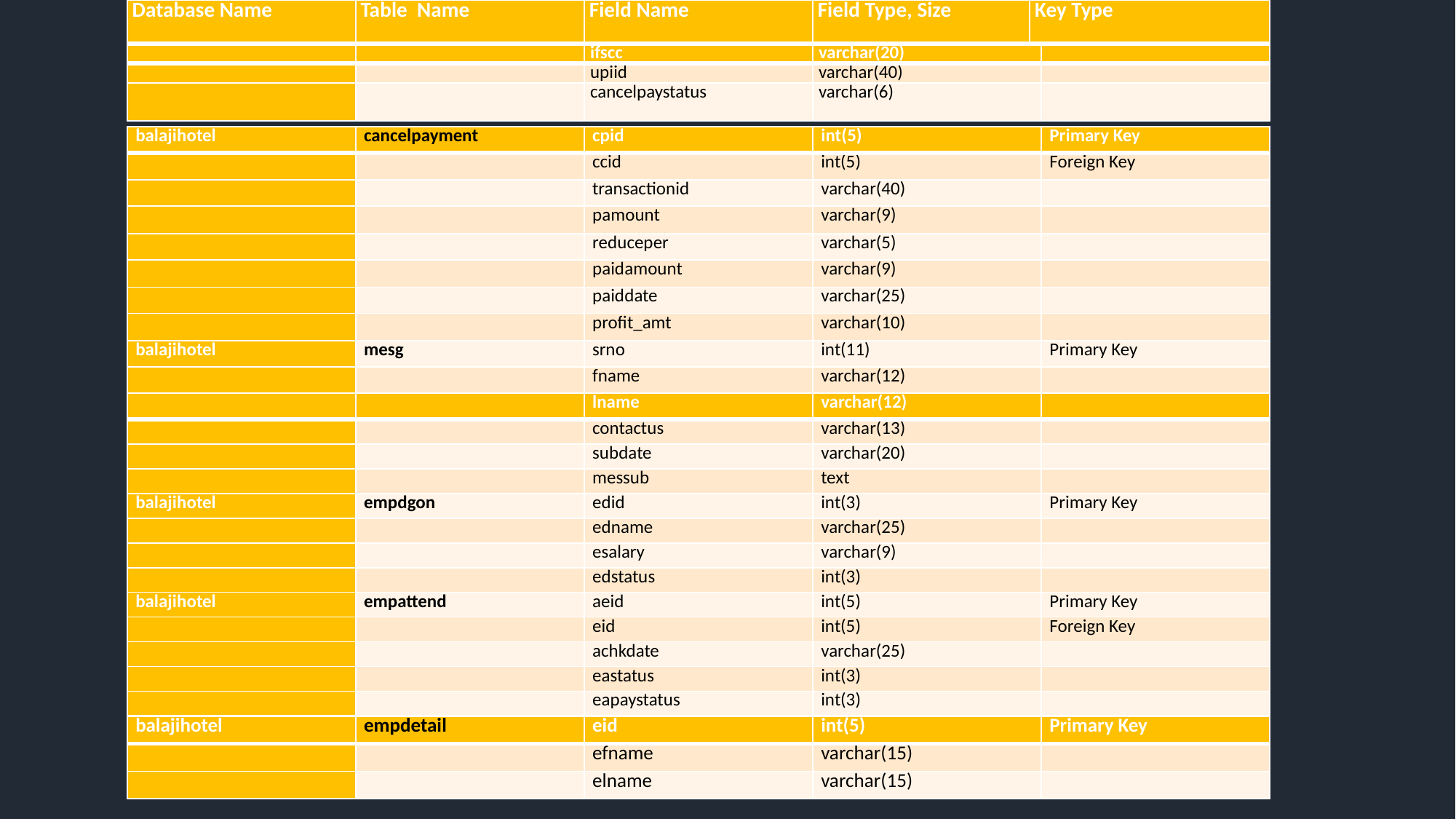

| Database Name | Table Name | Field Name | Field Type, Size | Key Type |
| --- | --- | --- | --- | --- |
|  |  | ifscc | varchar(20) |  |
| --- | --- | --- | --- | --- |
|  |  | upiid | varchar(40) |  |
|  |  | cancelpaystatus | varchar(6) |  |
| balajihotel | cancelpayment | cpid | int(5) | Primary Key |
| --- | --- | --- | --- | --- |
|  |  | ccid | int(5) | Foreign Key |
|  |  | transactionid | varchar(40) |  |
|  |  | pamount | varchar(9) |  |
|  |  | reduceper | varchar(5) |  |
|  |  | paidamount | varchar(9) |  |
|  |  | paiddate | varchar(25) |  |
|  |  | profit\_amt | varchar(10) |  |
| balajihotel | mesg | srno | int(11) | Primary Key |
|  |  | fname | varchar(12) |  |
|  |  | lname | varchar(12) |  |
| --- | --- | --- | --- | --- |
|  |  | contactus | varchar(13) |  |
|  |  | subdate | varchar(20) |  |
|  |  | messub | text |  |
| balajihotel | empdgon | edid | int(3) | Primary Key |
|  |  | edname | varchar(25) |  |
|  |  | esalary | varchar(9) |  |
|  |  | edstatus | int(3) |  |
| balajihotel | empattend | aeid | int(5) | Primary Key |
|  |  | eid | int(5) | Foreign Key |
|  |  | achkdate | varchar(25) |  |
|  |  | eastatus | int(3) |  |
|  |  | eapaystatus | int(3) |  |
| balajihotel | empdetail | eid | int(5) | Primary Key |
| --- | --- | --- | --- | --- |
|  |  | efname | varchar(15) |  |
|  |  | elname | varchar(15) |  |